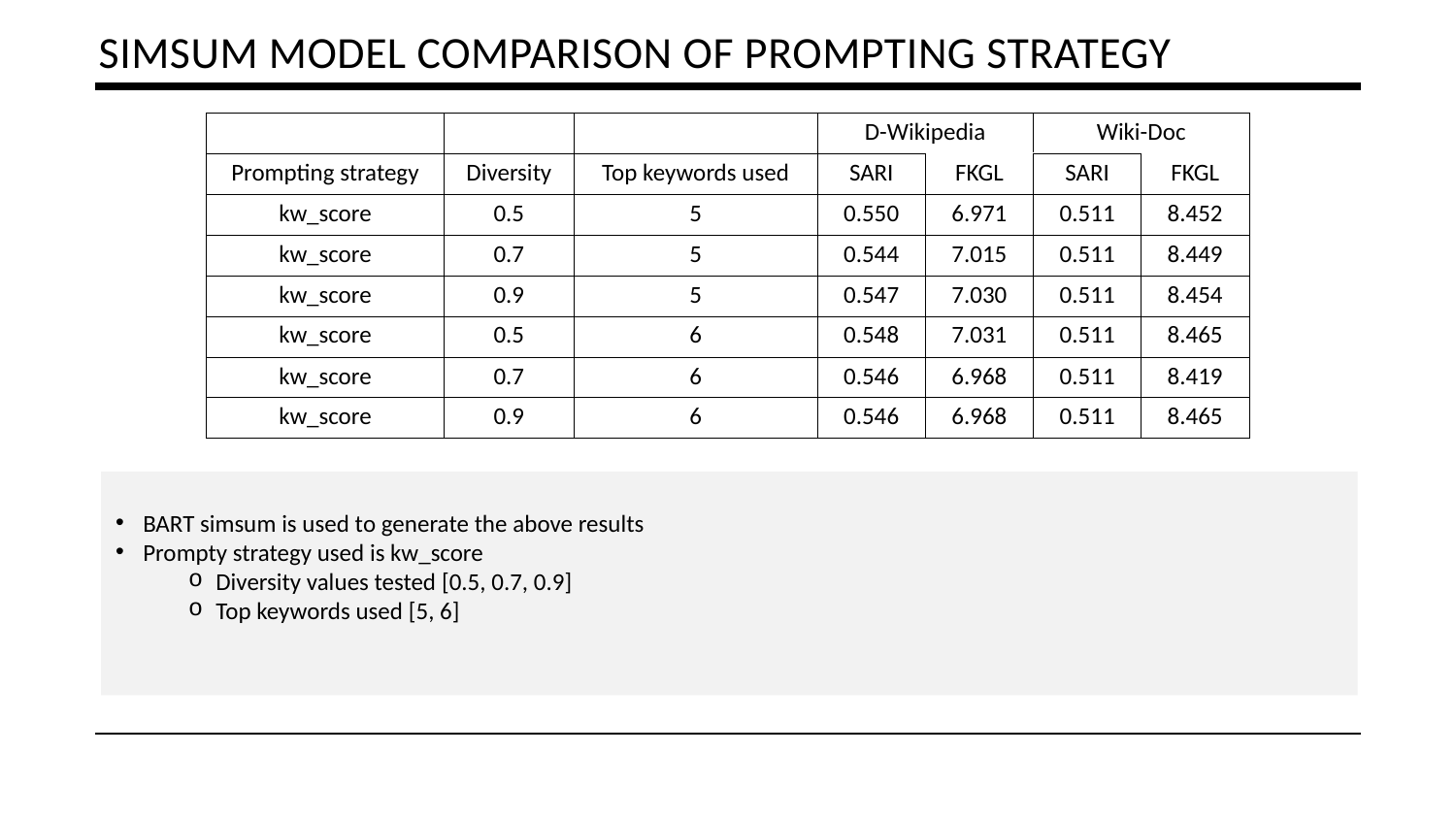

# SIMSUM model comparison of PROMPTING STRATEGY

|  |  |  | D-Wikipedia |  | Wiki-Doc |  |
| --- | --- | --- | --- | --- | --- | --- |
| Prompting strategy | Diversity | Top keywords used | SARI | FKGL | SARI | FKGL |
| kw\_score | 0.5 | 5 | 0.550 | 6.971 | 0.511 | 8.452 |
| kw\_score | 0.7 | 5 | 0.544 | 7.015 | 0.511 | 8.449 |
| kw\_score | 0.9 | 5 | 0.547 | 7.030 | 0.511 | 8.454 |
| kw\_score | 0.5 | 6 | 0.548 | 7.031 | 0.511 | 8.465 |
| kw\_score | 0.7 | 6 | 0.546 | 6.968 | 0.511 | 8.419 |
| kw\_score | 0.9 | 6 | 0.546 | 6.968 | 0.511 | 8.465 |

BART simsum is used to generate the above results
Prompty strategy used is kw_score
Diversity values tested [0.5, 0.7, 0.9]
Top keywords used [5, 6]